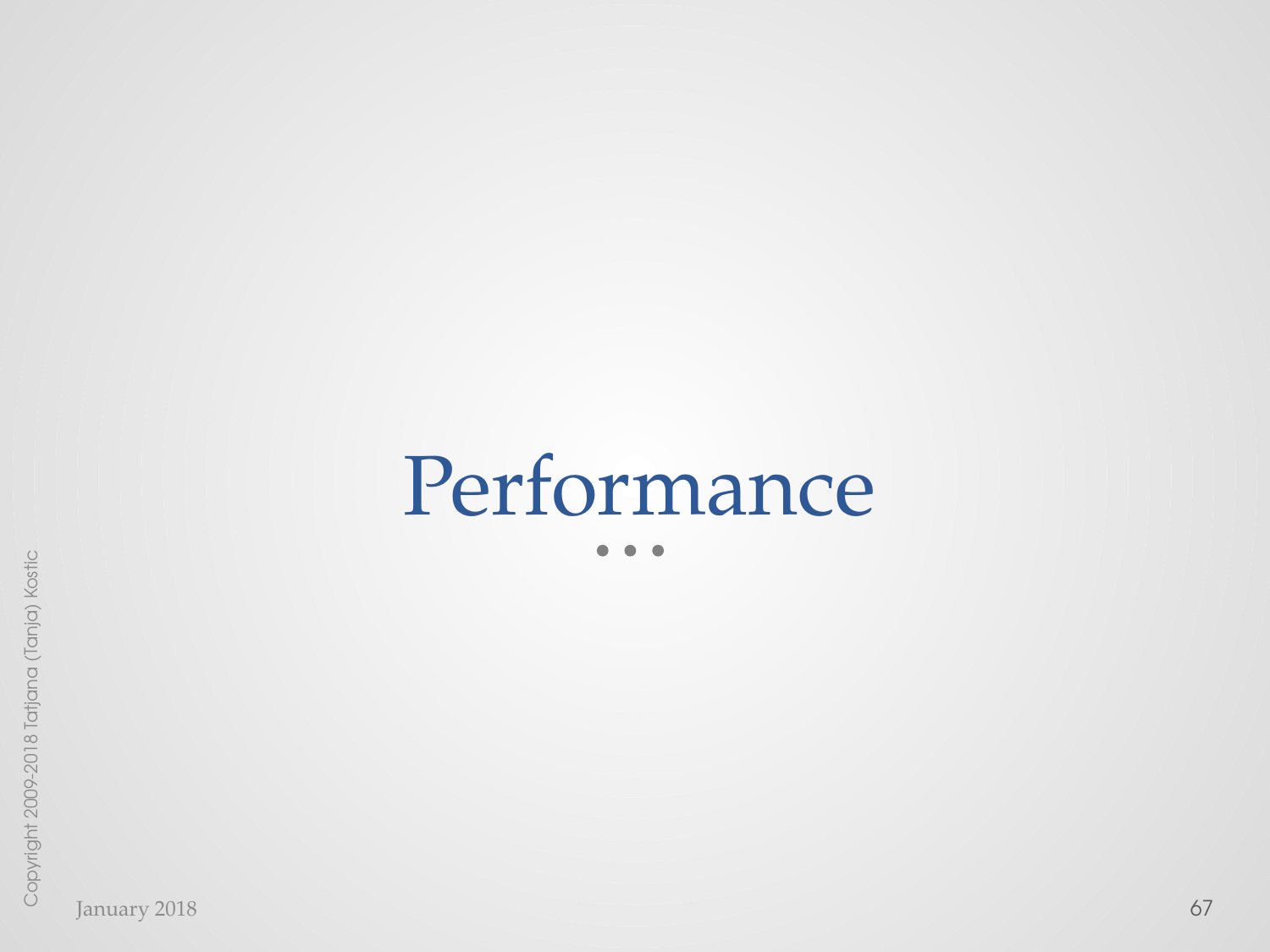

# Performance

Copyright 2009-2018 Tatjana (Tanja) Kostic
January 2018
67